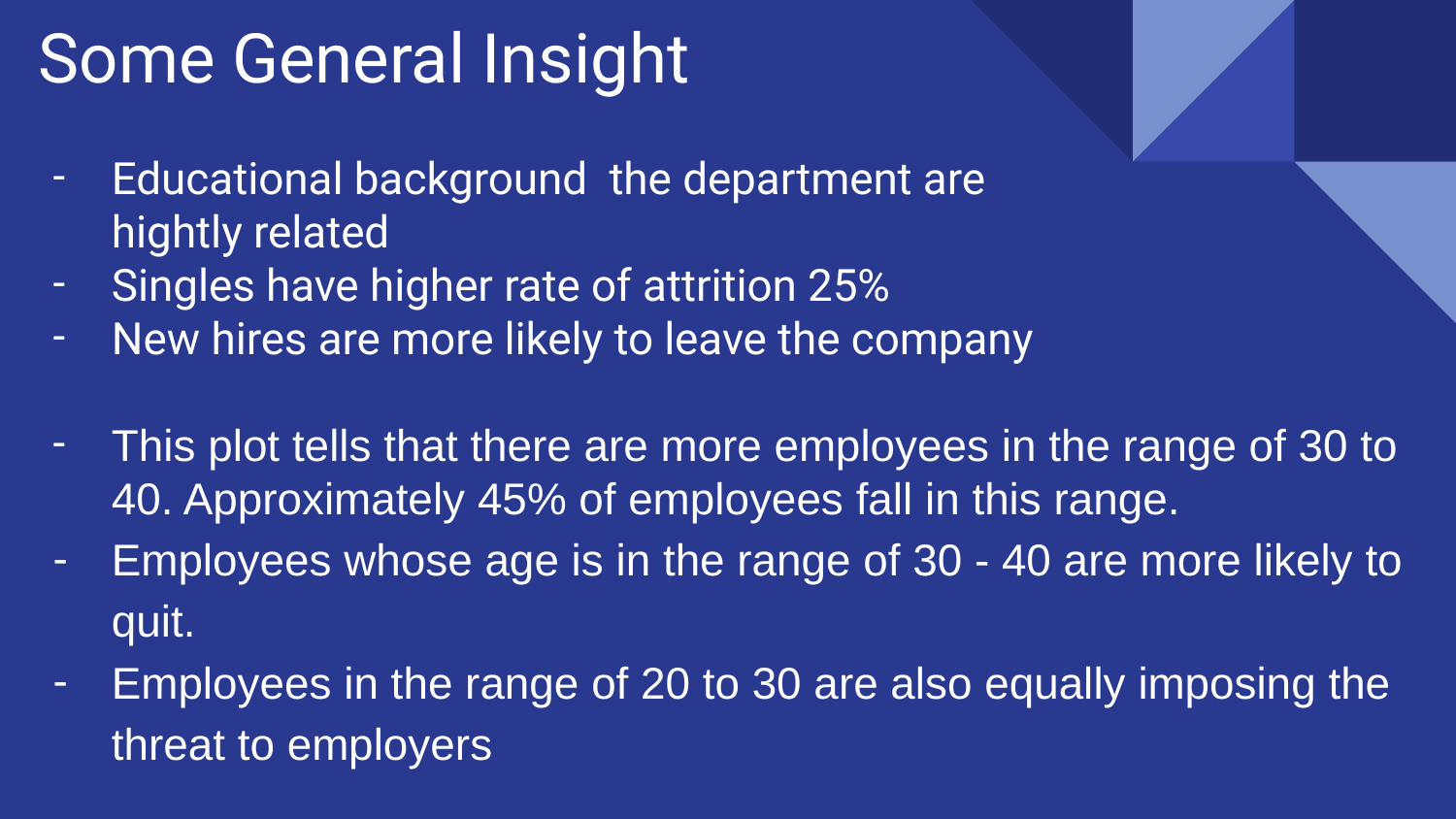

Some General Insight

Educational background  the department are
hightly related
Singles have higher rate of attrition 25%
New hires are more likely to leave the company

This plot tells that there are more employees in the range of 30 to 40. Approximately 45% of employees fall in this range.
Employees whose age is in the range of 30 - 40 are more likely to quit.
Employees in the range of 20 to 30 are also equally imposing the threat to employers
#